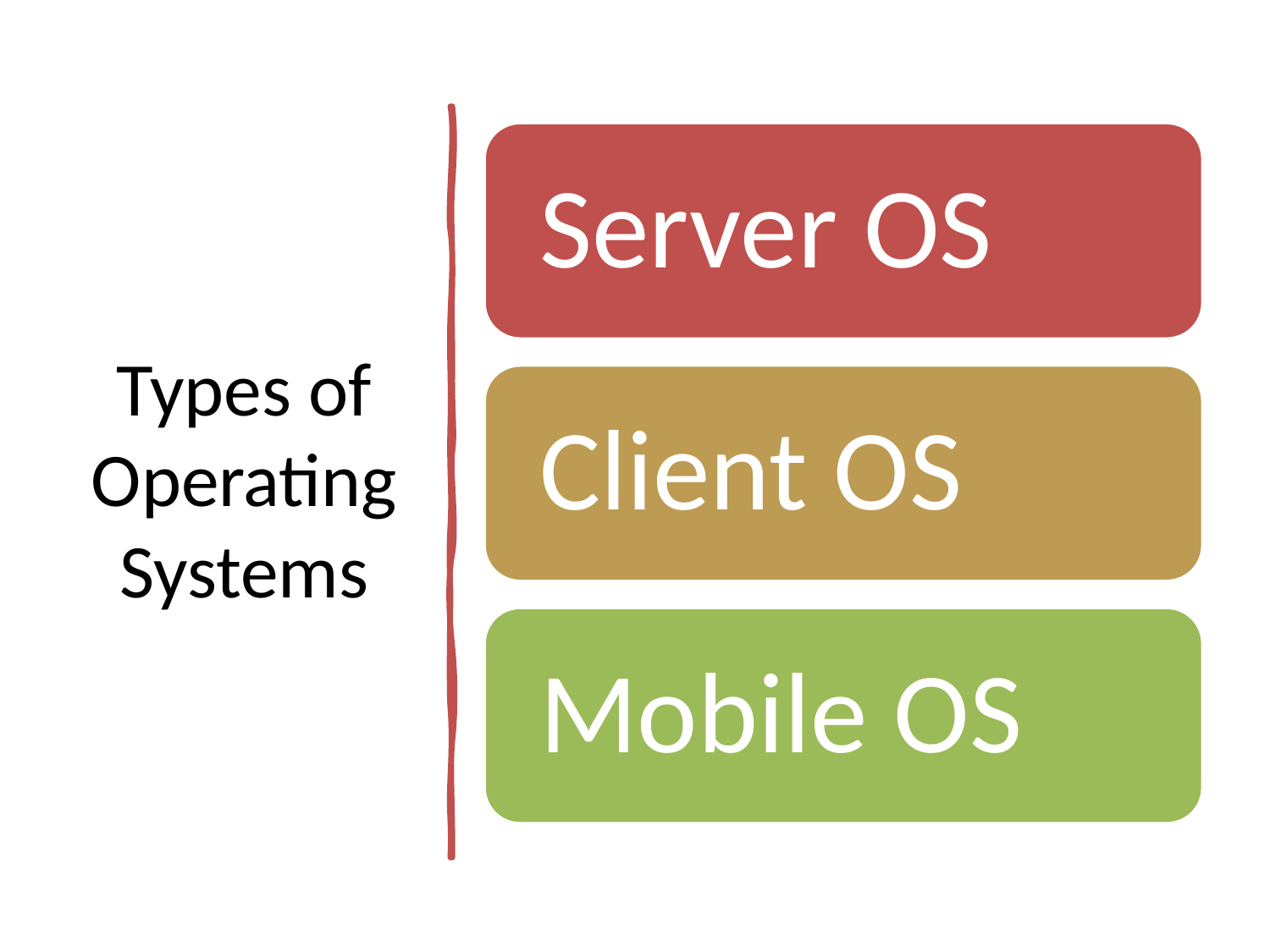

Server OS
Client OS
Mobile OS
# Types of Operating Systems